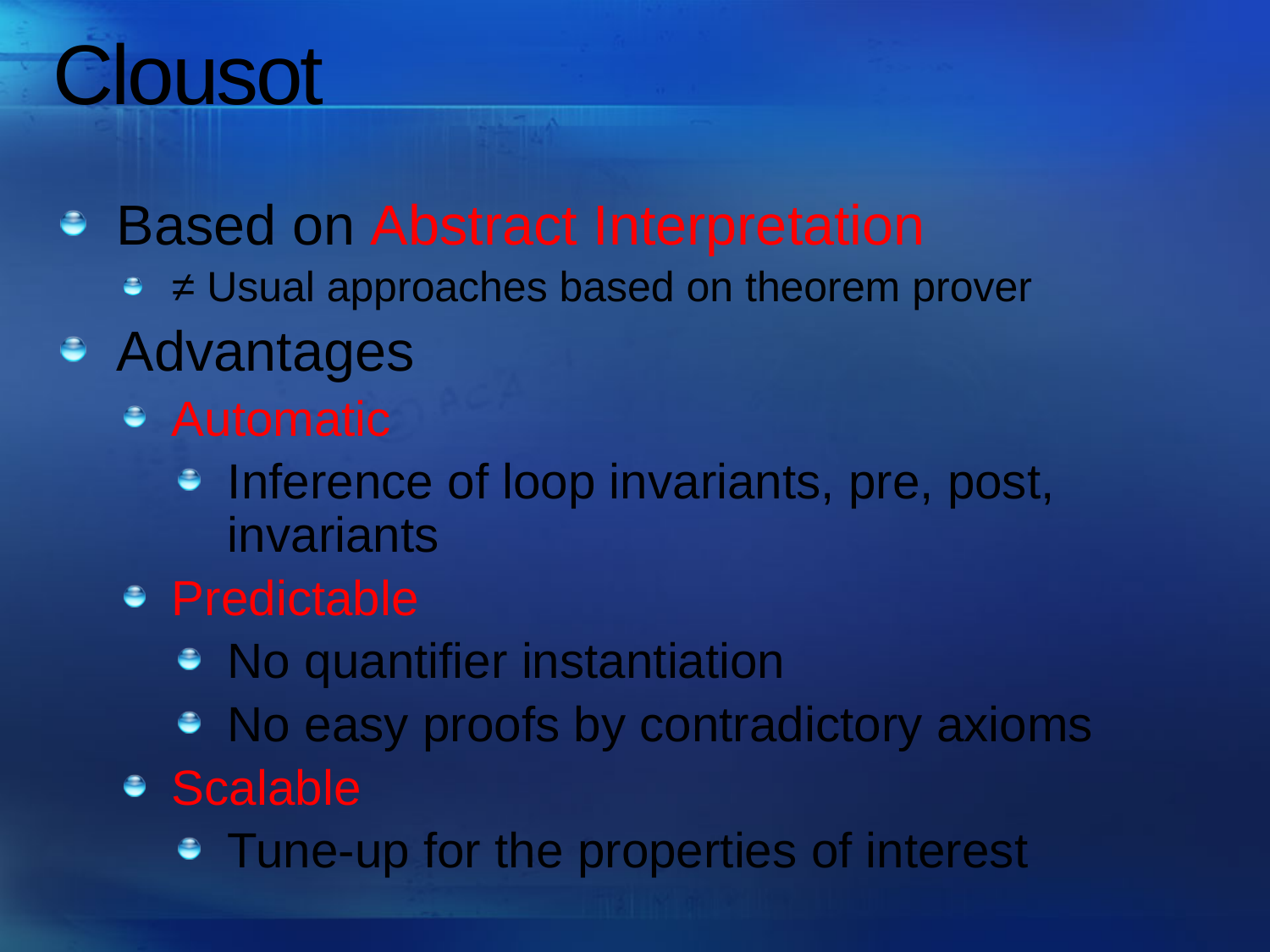

# Clousot
Based on Abstract Interpretation
≠ Usual approaches based on theorem prover
Advantages
Automatic
Inference of loop invariants, pre, post, invariants
Predictable
No quantifier instantiation
No easy proofs by contradictory axioms
Scalable
Tune-up for the properties of interest